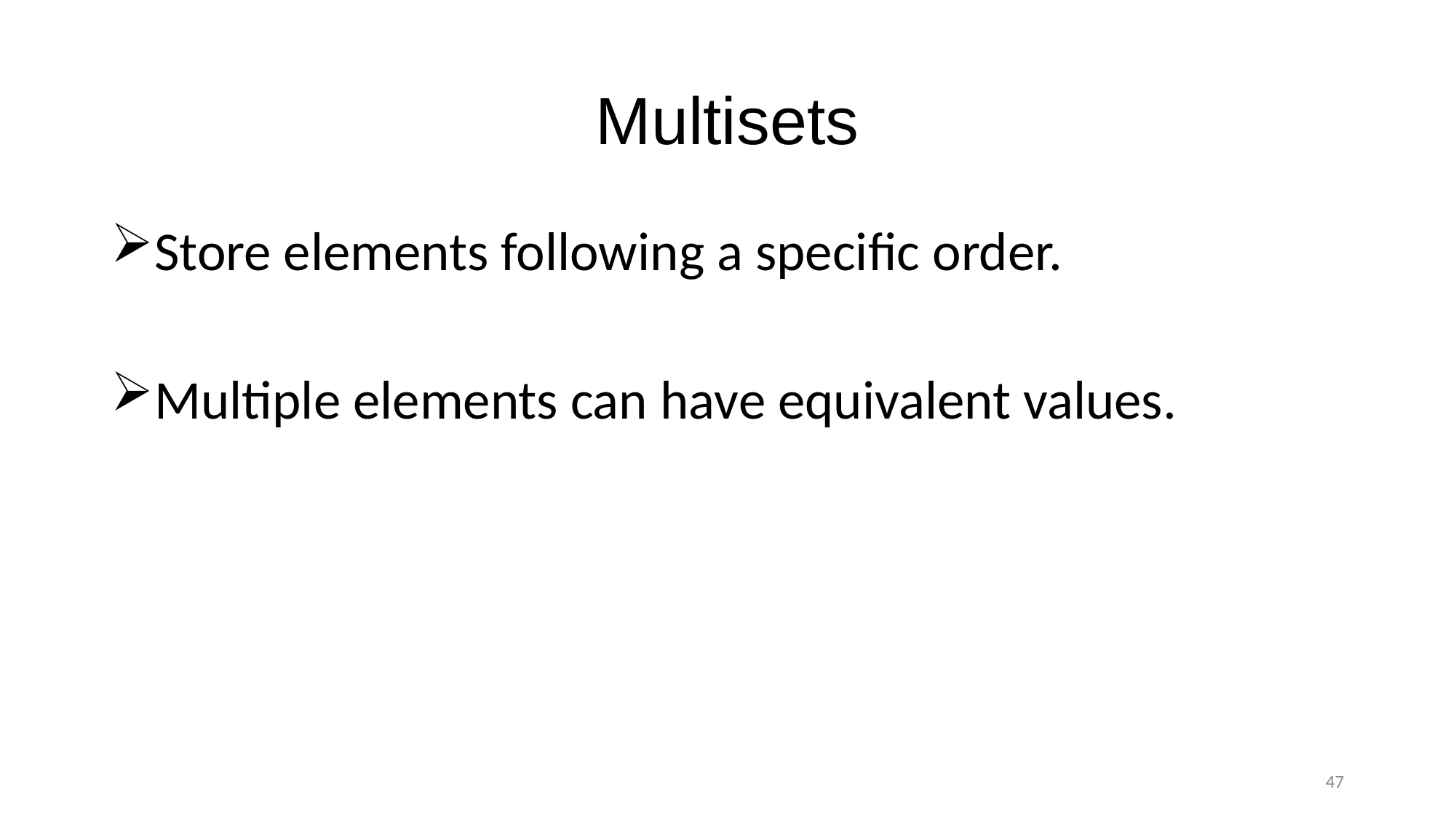

# Multisets
Store elements following a specific order.

Multiple elements can have equivalent values.
47